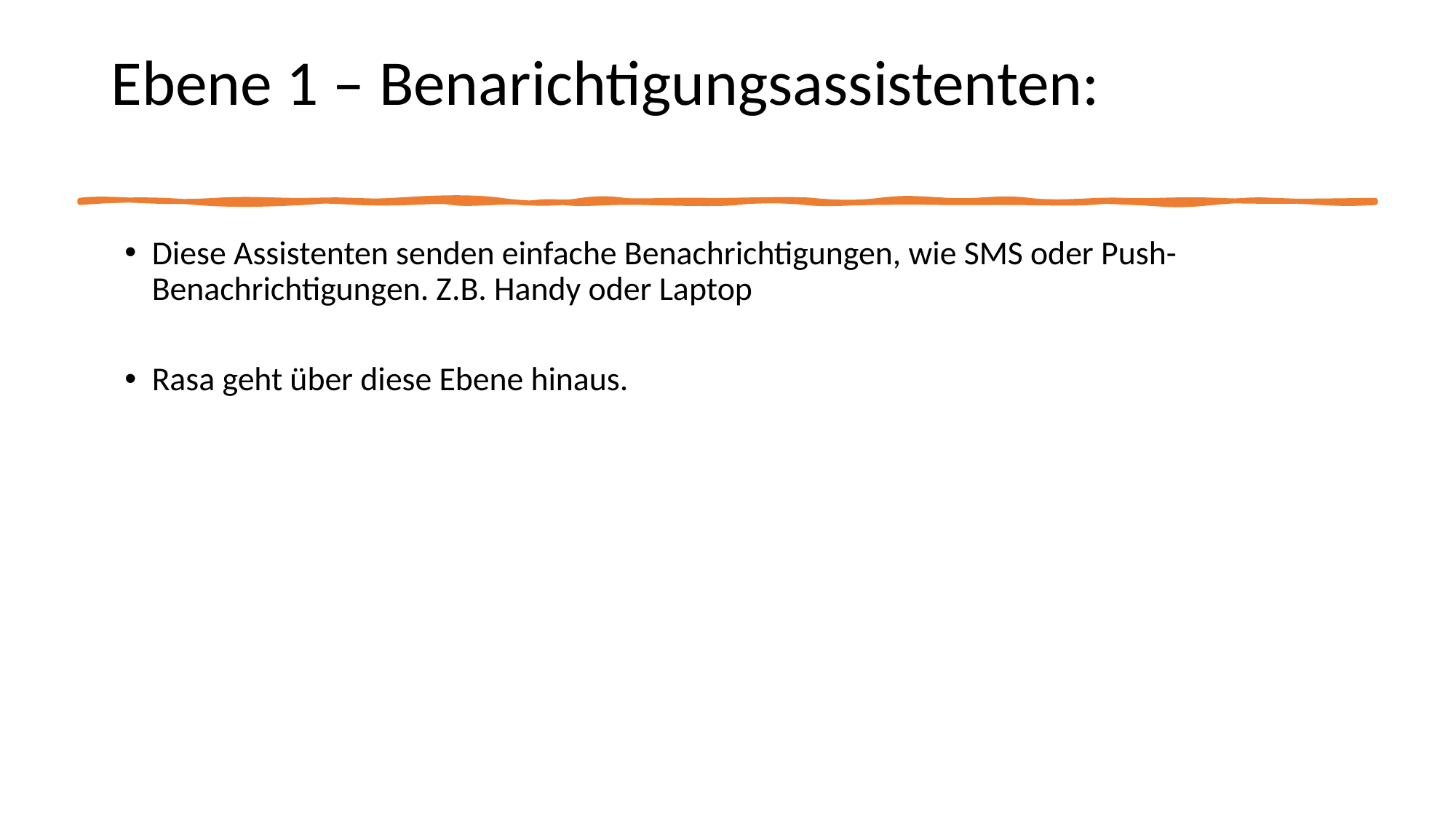

# Ebene 1 – Benarichtigungsassistenten:

Diese Assistenten senden einfache Benachrichtigungen, wie SMS oder Push-Benachrichtigungen. Z.B. Handy oder Laptop

Rasa geht über diese Ebene hinaus.